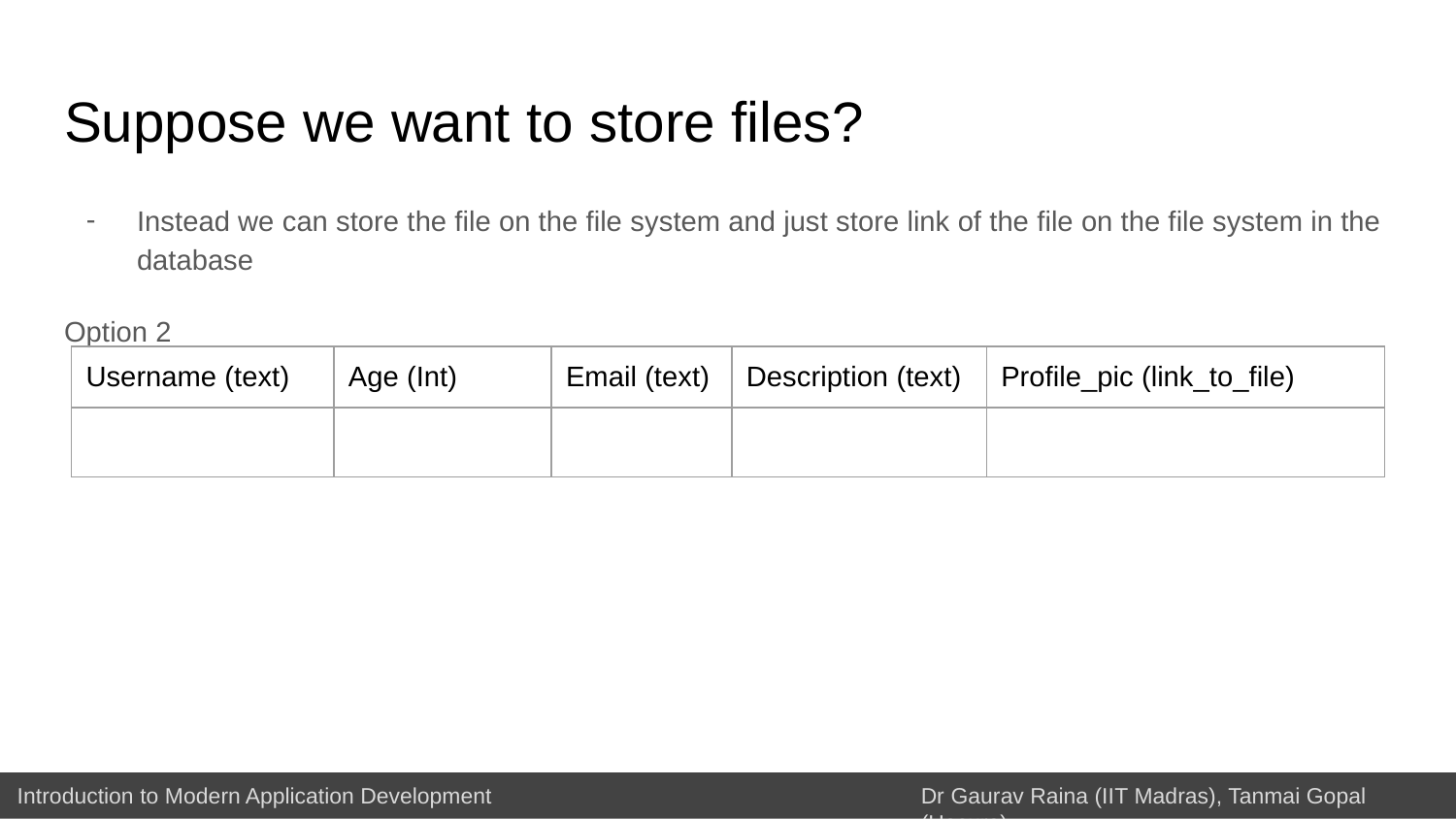

# Suppose we want to store files?
Instead we can store the file on the file system and just store link of the file on the file system in the database
Option 2
| Username (text) | Age (Int) | Email (text) | Description (text) | Profile\_pic (link\_to\_file) |
| --- | --- | --- | --- | --- |
|  |  |  |  |  |